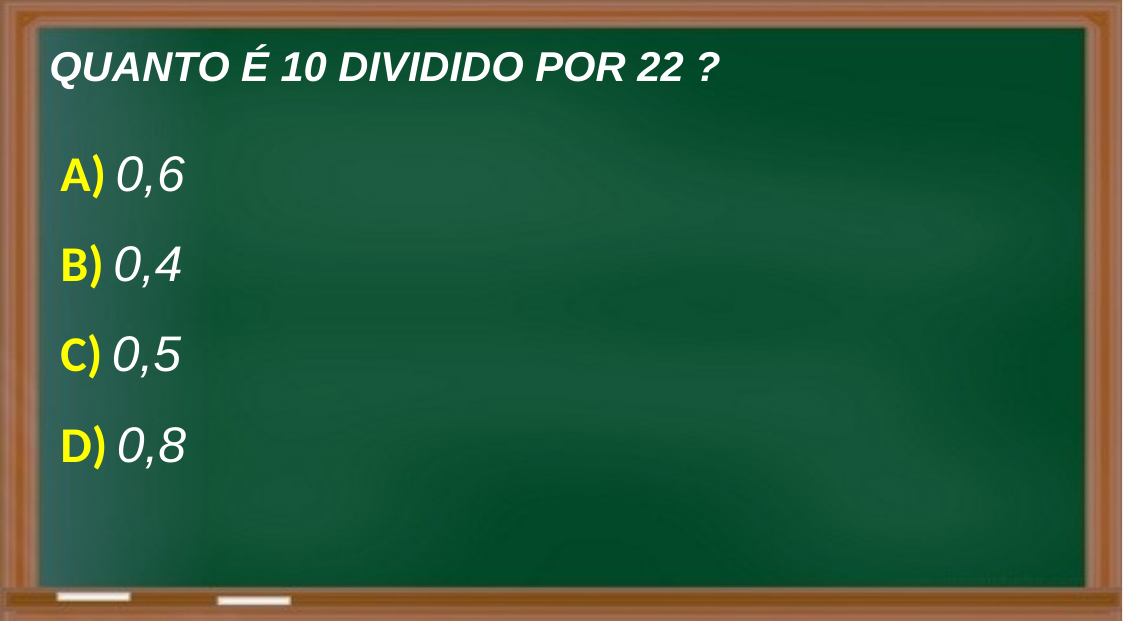

QUANTO É 10 DIVIDIDO POR 22 ?
A) 0,6
B) 0,4
C) 0,5
D) 0,8